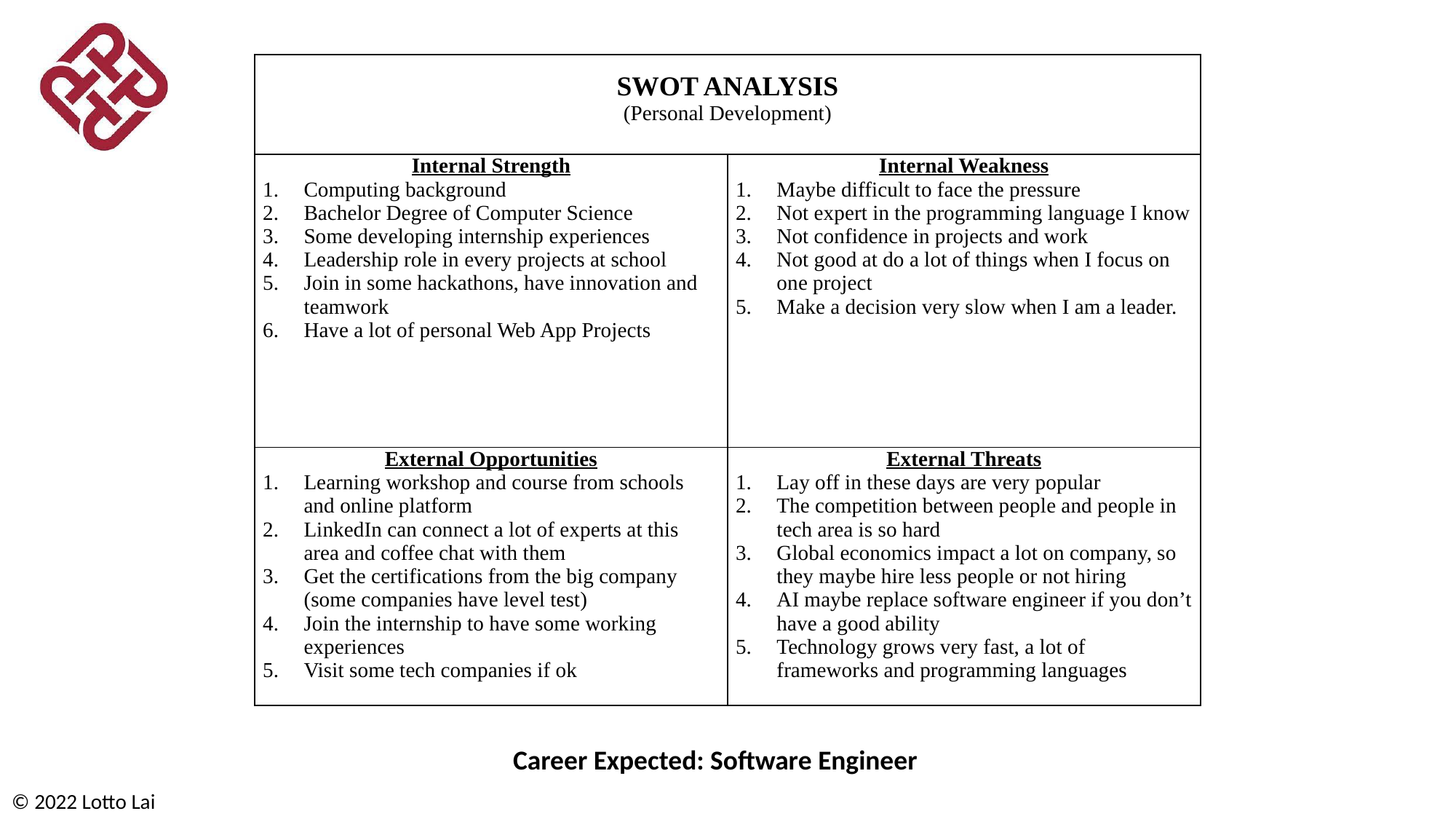

| SWOT ANALYSIS (Personal Development) |  |
| --- | --- |
| Internal Strength Computing background Bachelor Degree of Computer Science Some developing internship experiences Leadership role in every projects at school Join in some hackathons, have innovation and teamwork Have a lot of personal Web App Projects | Internal Weakness Maybe difficult to face the pressure Not expert in the programming language I know Not confidence in projects and work Not good at do a lot of things when I focus on one project Make a decision very slow when I am a leader. |
| External Opportunities Learning workshop and course from schools and online platform LinkedIn can connect a lot of experts at this area and coffee chat with them Get the certifications from the big company (some companies have level test) Join the internship to have some working experiences Visit some tech companies if ok | External Threats Lay off in these days are very popular The competition between people and people in tech area is so hard Global economics impact a lot on company, so they maybe hire less people or not hiring AI maybe replace software engineer if you don’t have a good ability Technology grows very fast, a lot of frameworks and programming languages |
Career Expected: Software Engineer